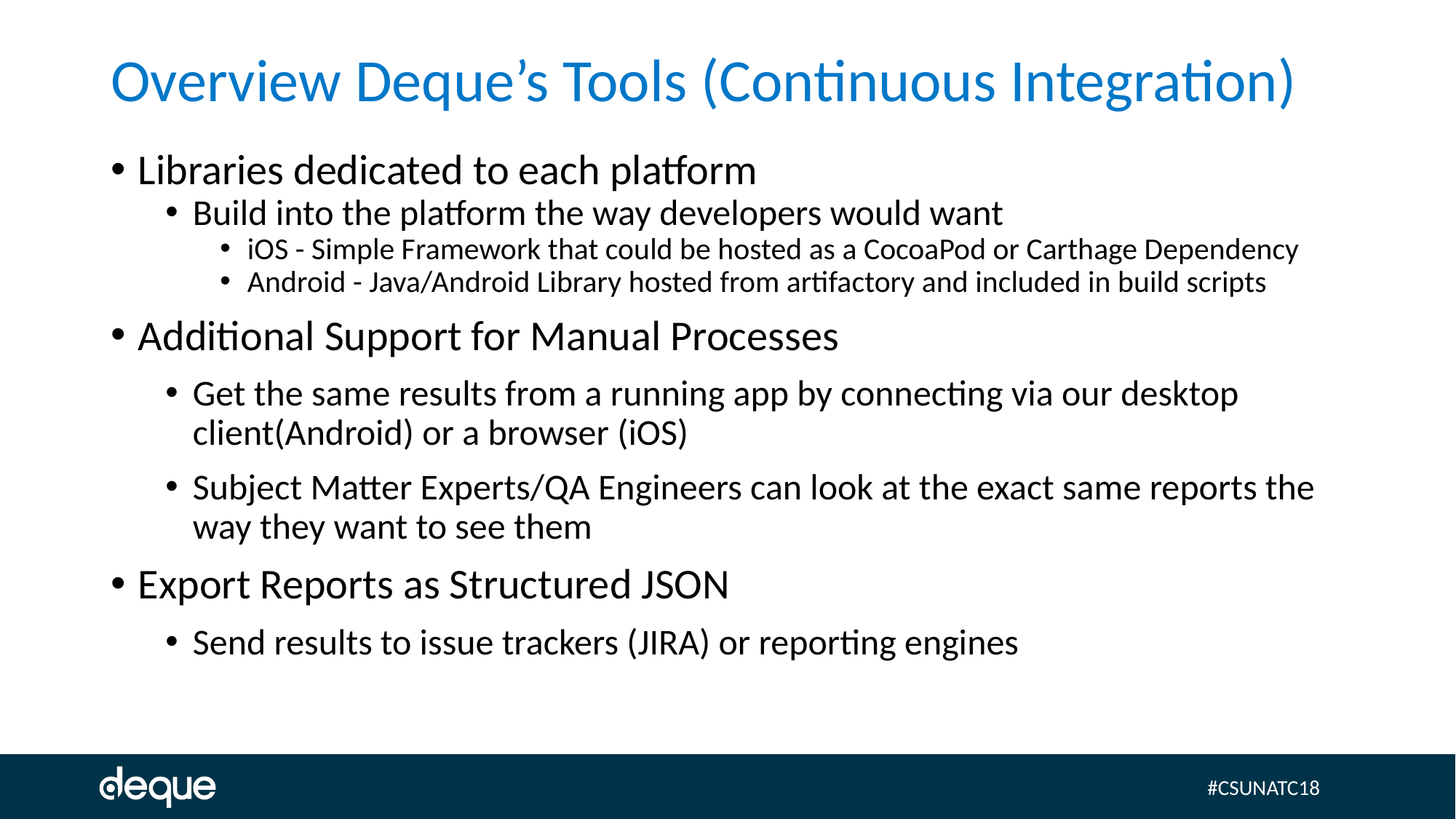

# Overview Deque’s Tools (Continuous Integration)
Libraries dedicated to each platform
Build into the platform the way developers would want
iOS - Simple Framework that could be hosted as a CocoaPod or Carthage Dependency
Android - Java/Android Library hosted from artifactory and included in build scripts
Additional Support for Manual Processes
Get the same results from a running app by connecting via our desktop client(Android) or a browser (iOS)
Subject Matter Experts/QA Engineers can look at the exact same reports the way they want to see them
Export Reports as Structured JSON
Send results to issue trackers (JIRA) or reporting engines